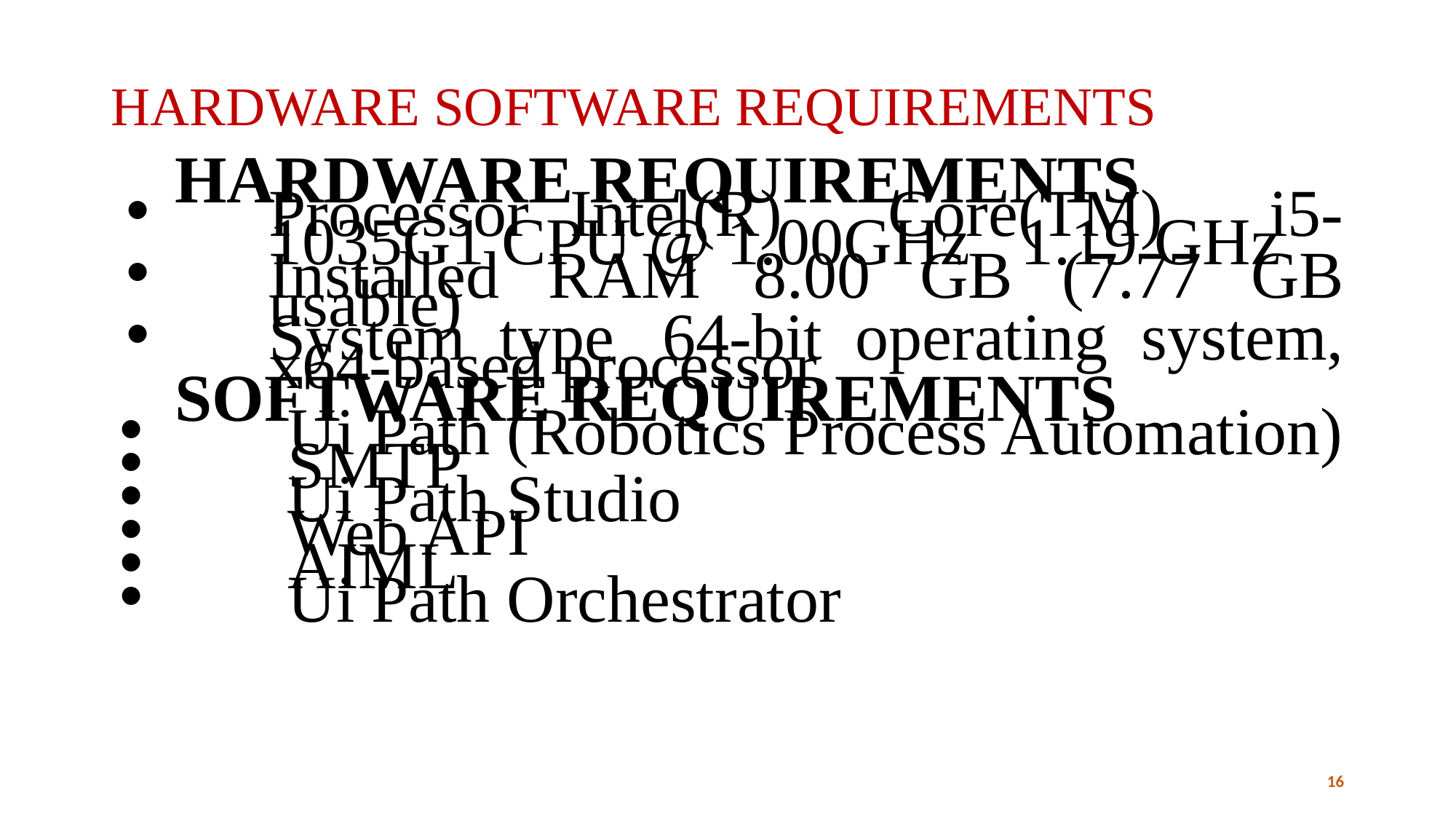

# HARDWARE SOFTWARE REQUIREMENTS

HARDWARE REQUIREMENTS
Processor	Intel(R) Core(TM) i5-1035G1 CPU @ 1.00GHz   1.19 GHz
Installed RAM	8.00 GB (7.77 GB usable)
System type	64-bit operating system, x64-based processor
SOFTWARE REQUIREMENTS
Ui Path (Robotics Process Automation)
SMTP
Ui Path Studio
Web API
AIML
Ui Path Orchestrator

16